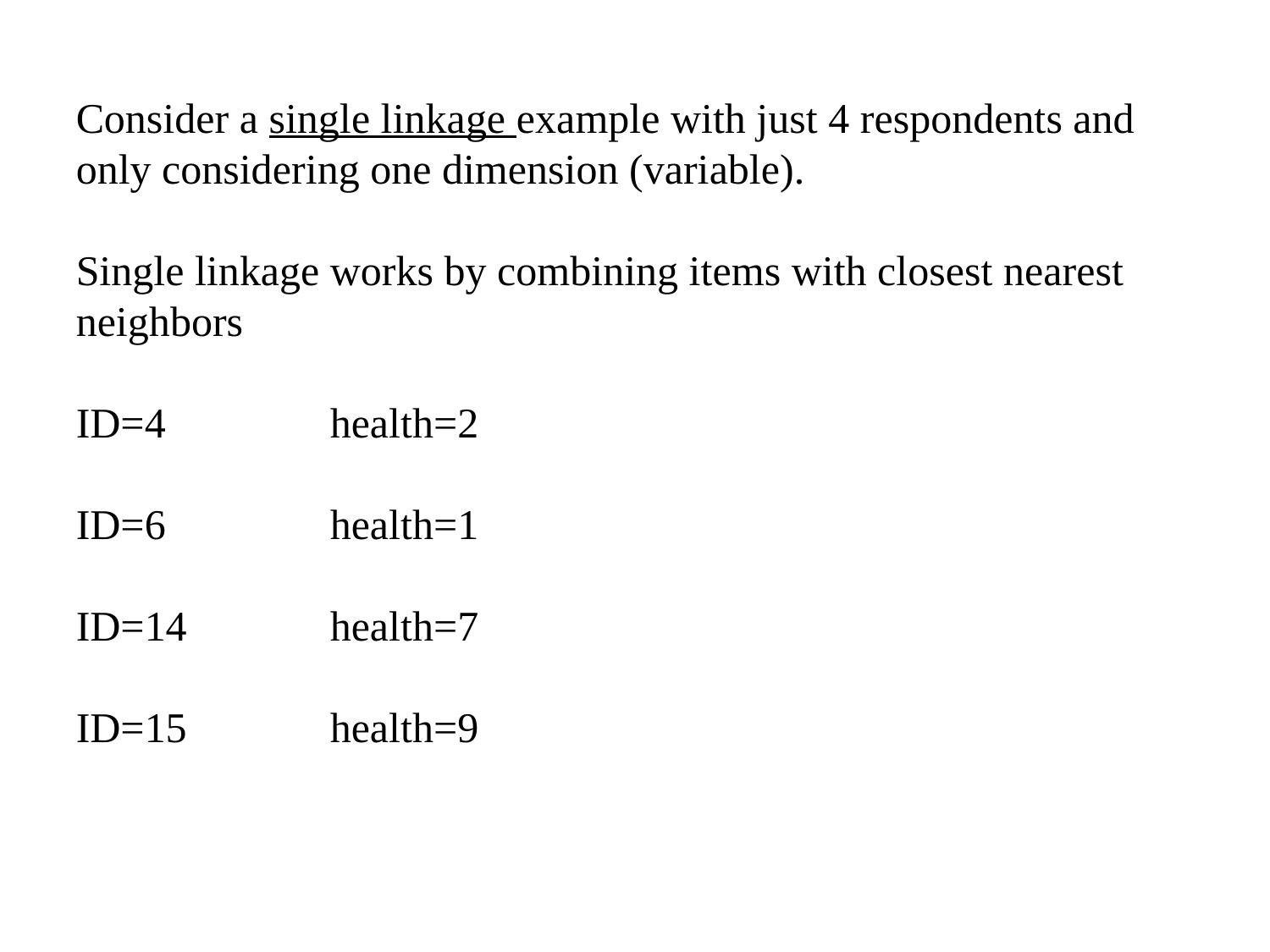

Consider a single linkage example with just 4 respondents and only considering one dimension (variable).

Single linkage works by combining items with closest nearest neighbors

ID=4		health=2

ID=6		health=1

ID=14		health=7

ID=15		health=9